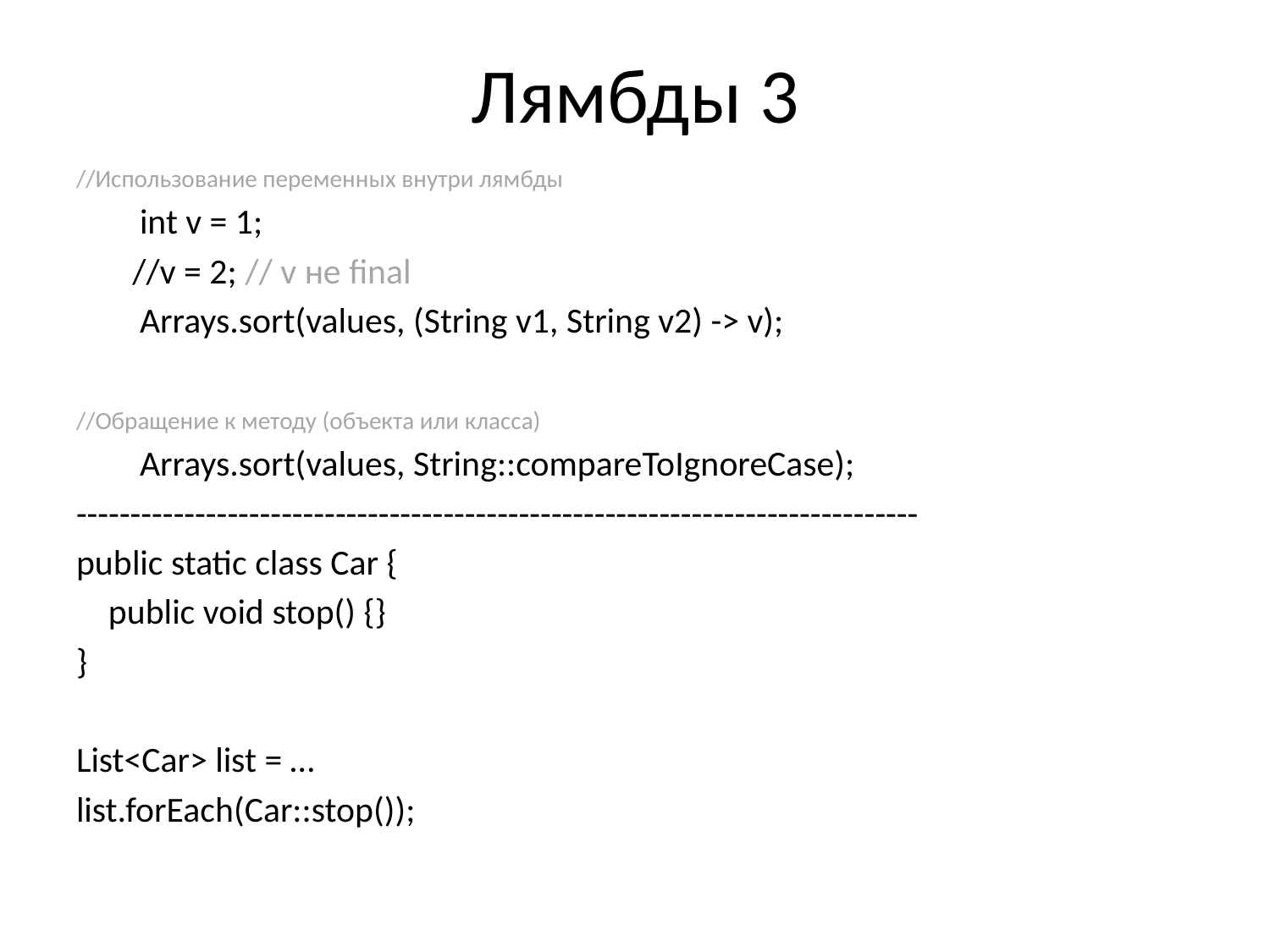

# Лямбды 3
//Использование переменных внутри лямбды
	int v = 1;
       //v = 2; // v не final
	Arrays.sort(values, (String v1, String v2) -> v);

//Обращение к методу (объекта или класса)
	Arrays.sort(values, String::compareToIgnoreCase);
------------------------------------------------------------------------------
public static class Car {
    public void stop() {}
}

List<Car> list = …
list.forEach(Car::stop());